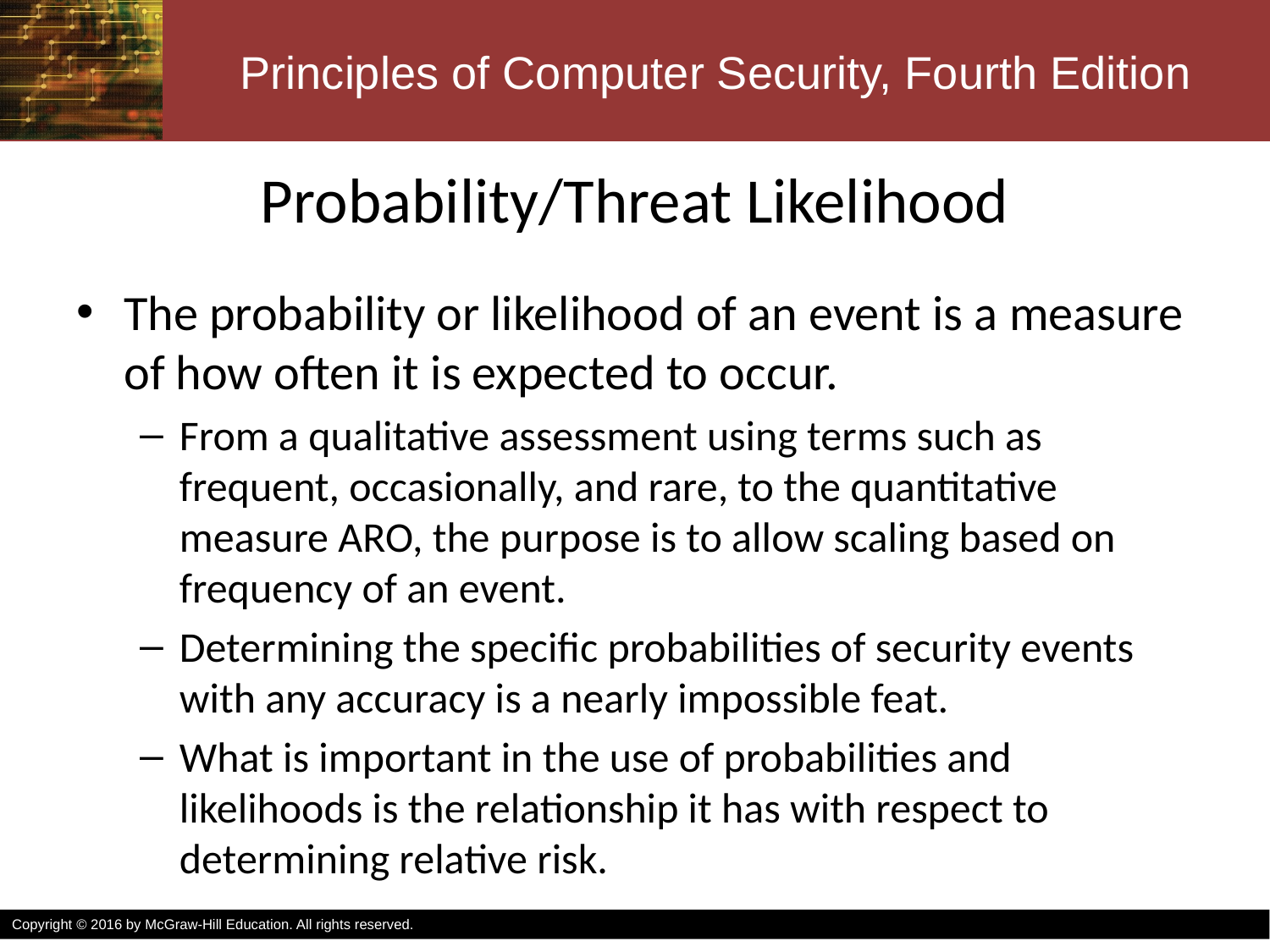

# Probability/Threat Likelihood
The probability or likelihood of an event is a measure of how often it is expected to occur.
From a qualitative assessment using terms such as frequent, occasionally, and rare, to the quantitative measure ARO, the purpose is to allow scaling based on frequency of an event.
Determining the specific probabilities of security events with any accuracy is a nearly impossible feat.
What is important in the use of probabilities and likelihoods is the relationship it has with respect to determining relative risk.